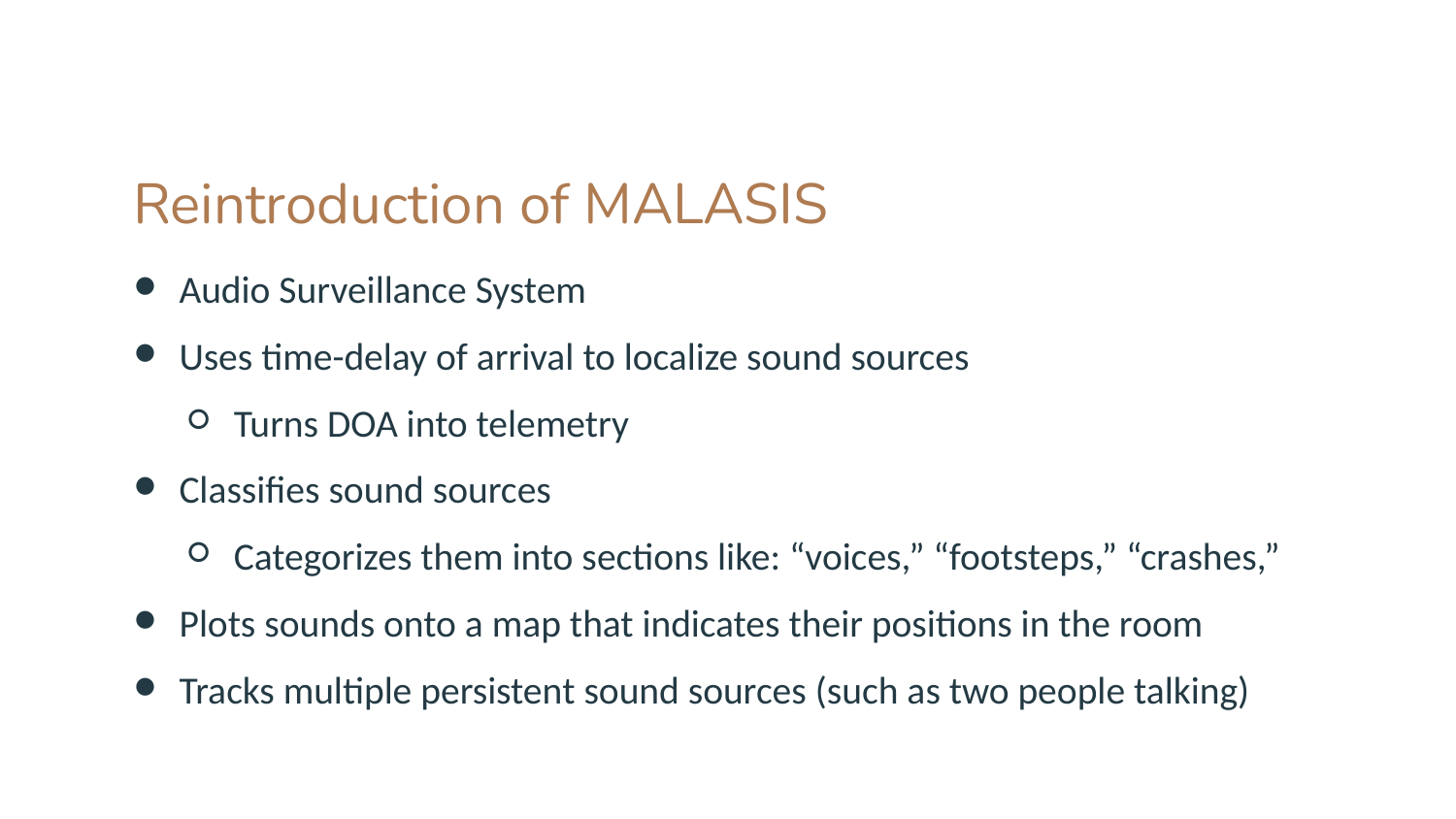

# Reintroduction of MALASIS
Audio Surveillance System
Uses time-delay of arrival to localize sound sources
Turns DOA into telemetry
Classifies sound sources
Categorizes them into sections like: “voices,” “footsteps,” “crashes,”
Plots sounds onto a map that indicates their positions in the room
Tracks multiple persistent sound sources (such as two people talking)